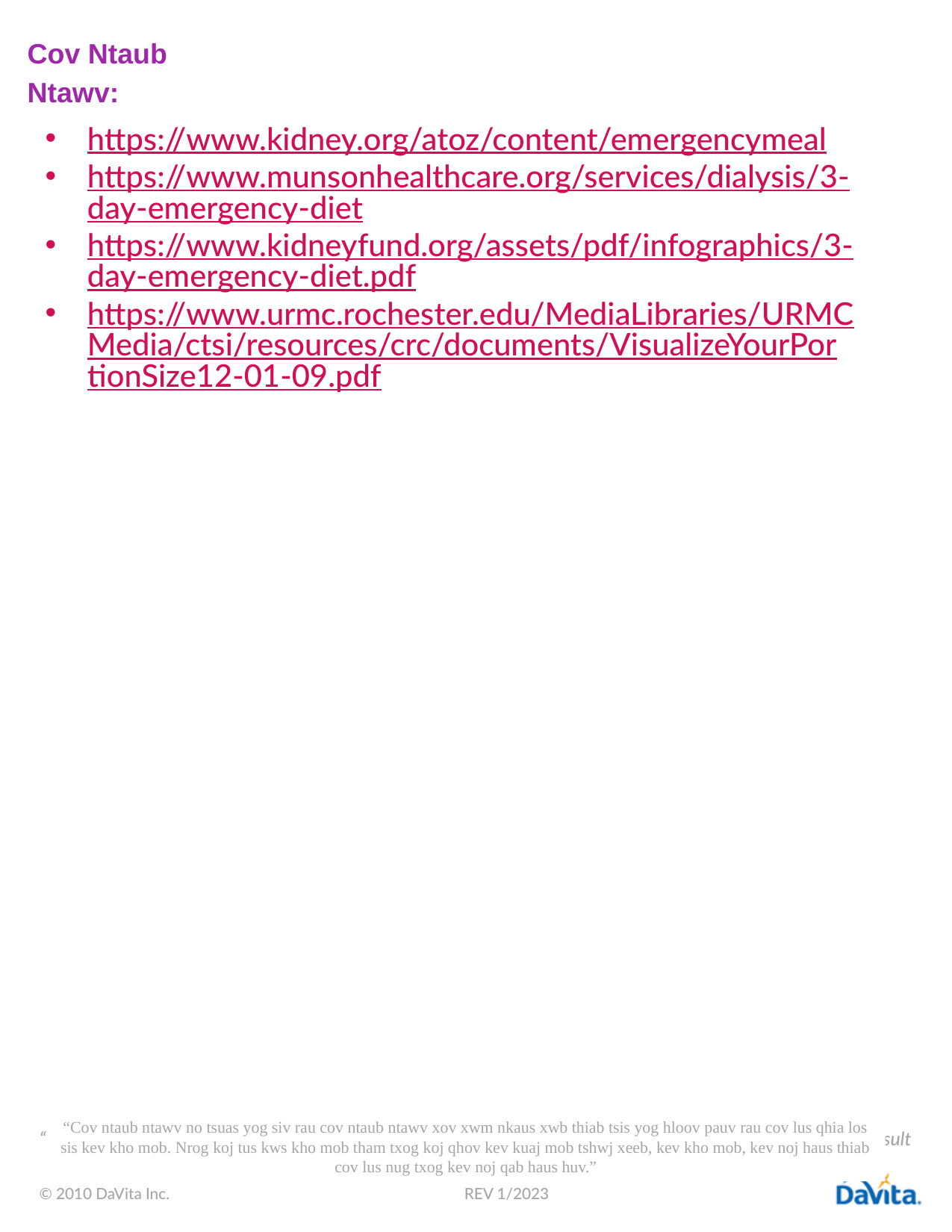

Cov Ntaub Ntawv:
https://www.kidney.org/atoz/content/emergencymeal
https://www.munsonhealthcare.org/services/dialysis/3-day-emergency-diet
https://www.kidneyfund.org/assets/pdf/infographics/3-day-emergency-diet.pdf
https://www.urmc.rochester.edu/MediaLibraries/URMCMedia/ctsi/resources/crc/documents/VisualizeYourPortionSize12-01-09.pdf

“Cov ntaub ntawv no tsuas yog siv rau cov ntaub ntawv xov xwm nkaus xwb thiab tsis yog hloov pauv rau cov lus qhia los sis kev kho mob. Nrog koj tus kws kho mob tham txog koj qhov kev kuaj mob tshwj xeeb, kev kho mob, kev noj haus thiab cov lus nug txog kev noj qab haus huv.”